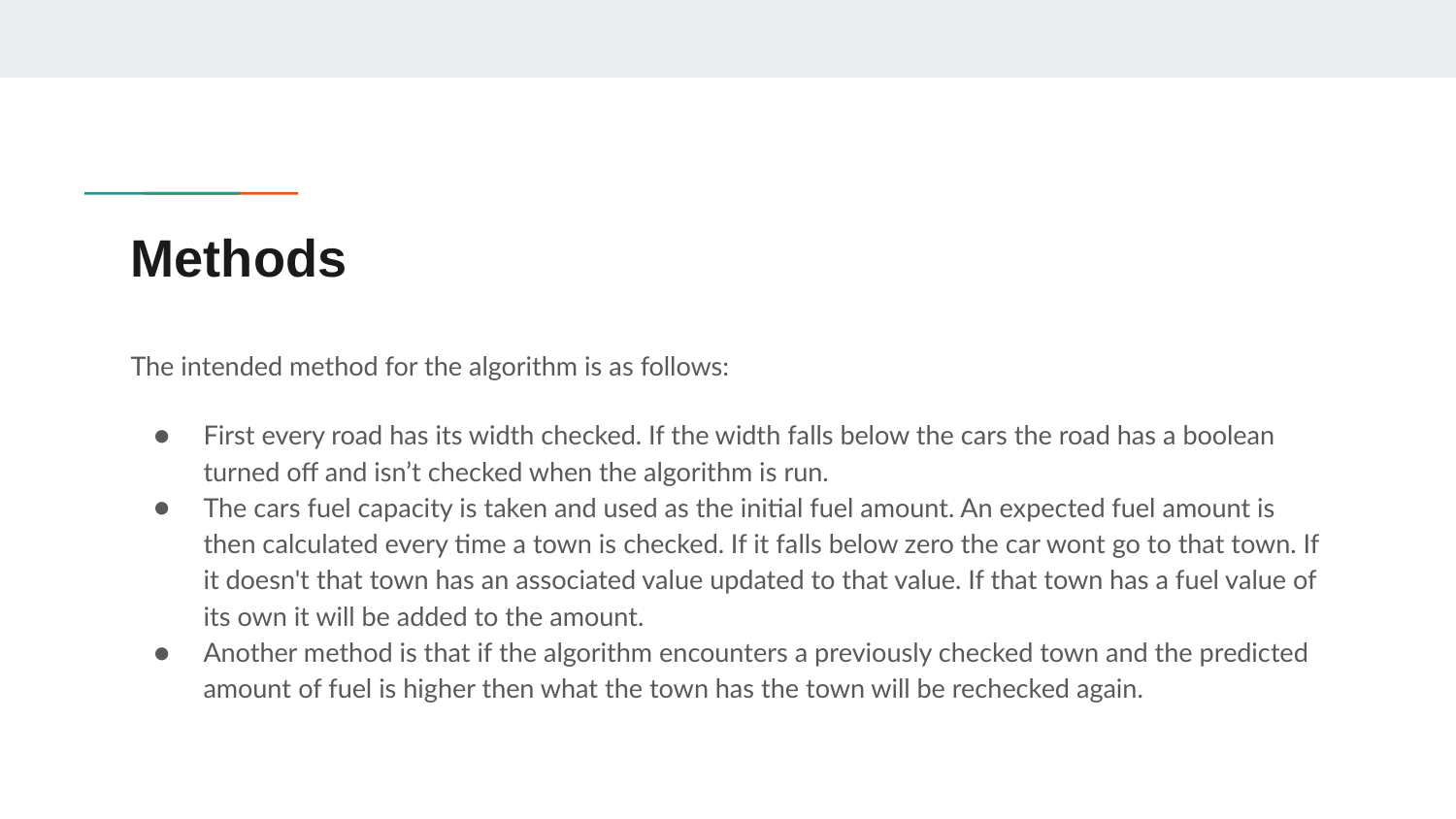

# Methods
The intended method for the algorithm is as follows:
First every road has its width checked. If the width falls below the cars the road has a boolean turned off and isn’t checked when the algorithm is run.
The cars fuel capacity is taken and used as the initial fuel amount. An expected fuel amount is then calculated every time a town is checked. If it falls below zero the car wont go to that town. If it doesn't that town has an associated value updated to that value. If that town has a fuel value of its own it will be added to the amount.
Another method is that if the algorithm encounters a previously checked town and the predicted amount of fuel is higher then what the town has the town will be rechecked again.